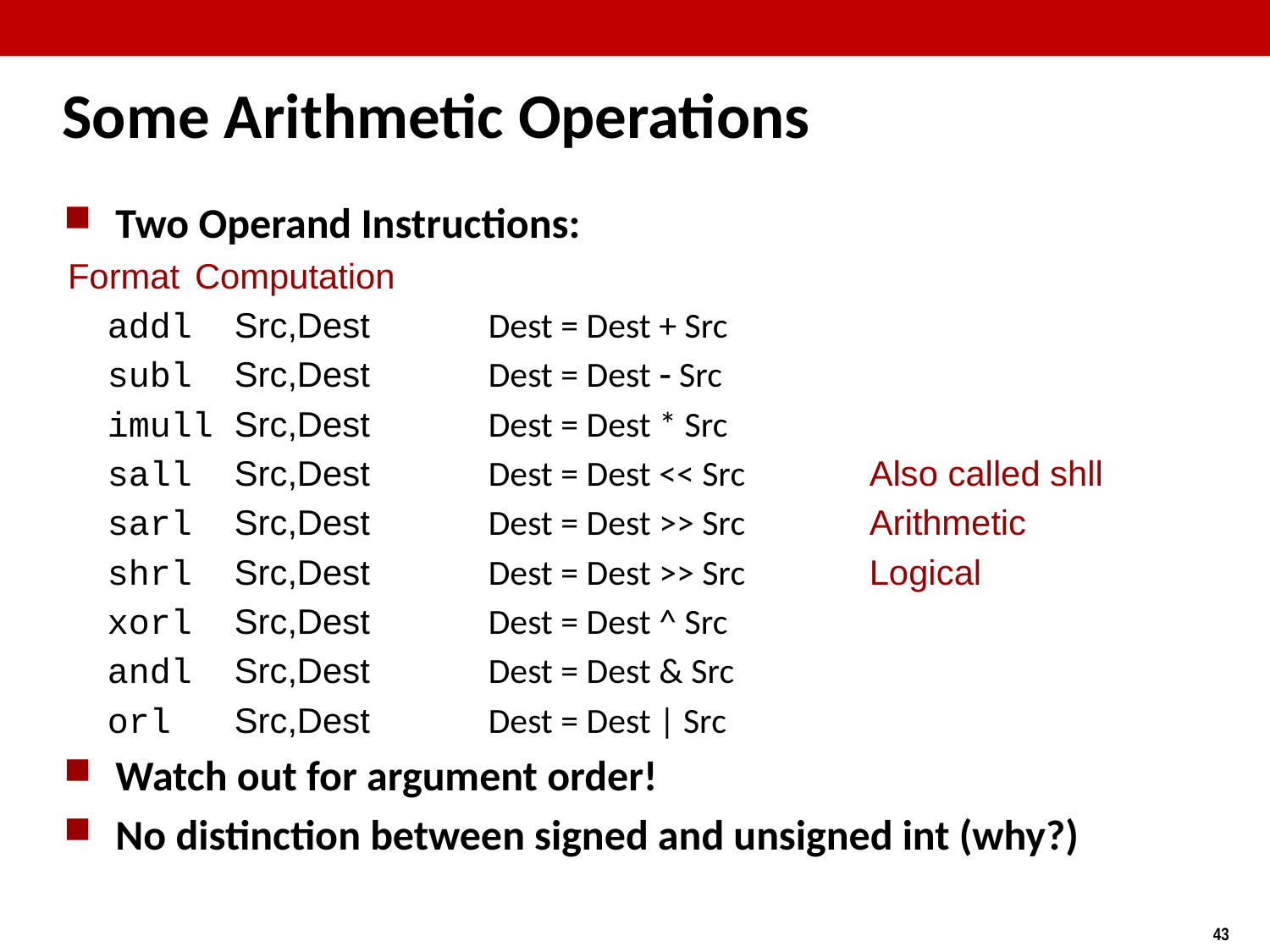

# Some Arithmetic Operations
Two Operand Instructions:
Format	Computation
addl	Src,Dest	Dest = Dest + Src
subl	Src,Dest	Dest = Dest − Src
imull	Src,Dest	Dest = Dest * Src
sall	Src,Dest	Dest = Dest << Src	Also called shll
sarl	Src,Dest	Dest = Dest >> Src	Arithmetic
shrl	Src,Dest	Dest = Dest >> Src	Logical
xorl	Src,Dest	Dest = Dest ^ Src
andl	Src,Dest	Dest = Dest & Src
orl	Src,Dest	Dest = Dest | Src
Watch out for argument order!
No distinction between signed and unsigned int (why?)